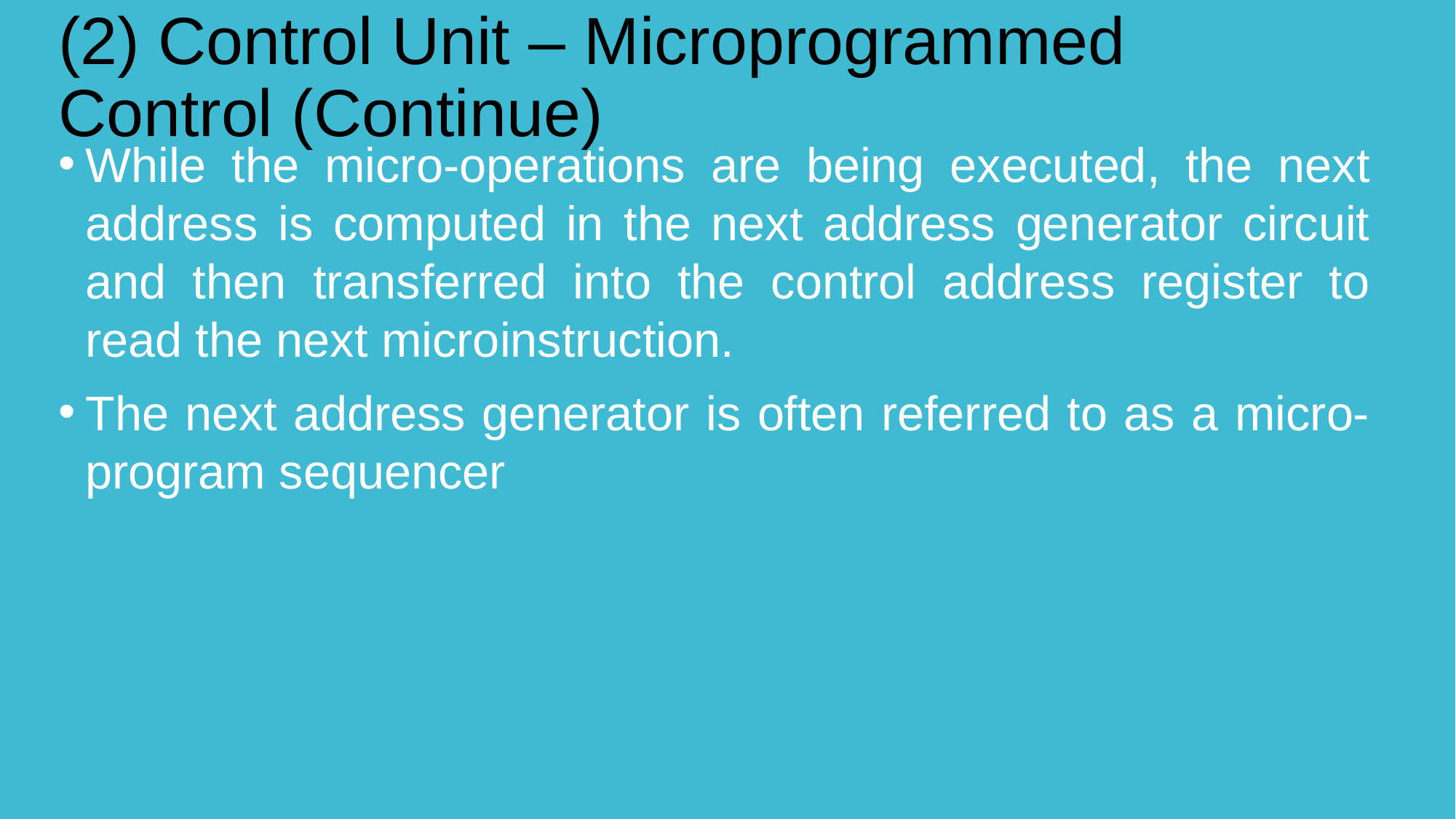

# (2) Control Unit – Microprogrammed Control (Continue)
While the micro-operations are being executed, the next address is computed in the next address generator circuit and then transferred into the control address register to read the next microinstruction.
The next address generator is often referred to as a micro-program sequencer